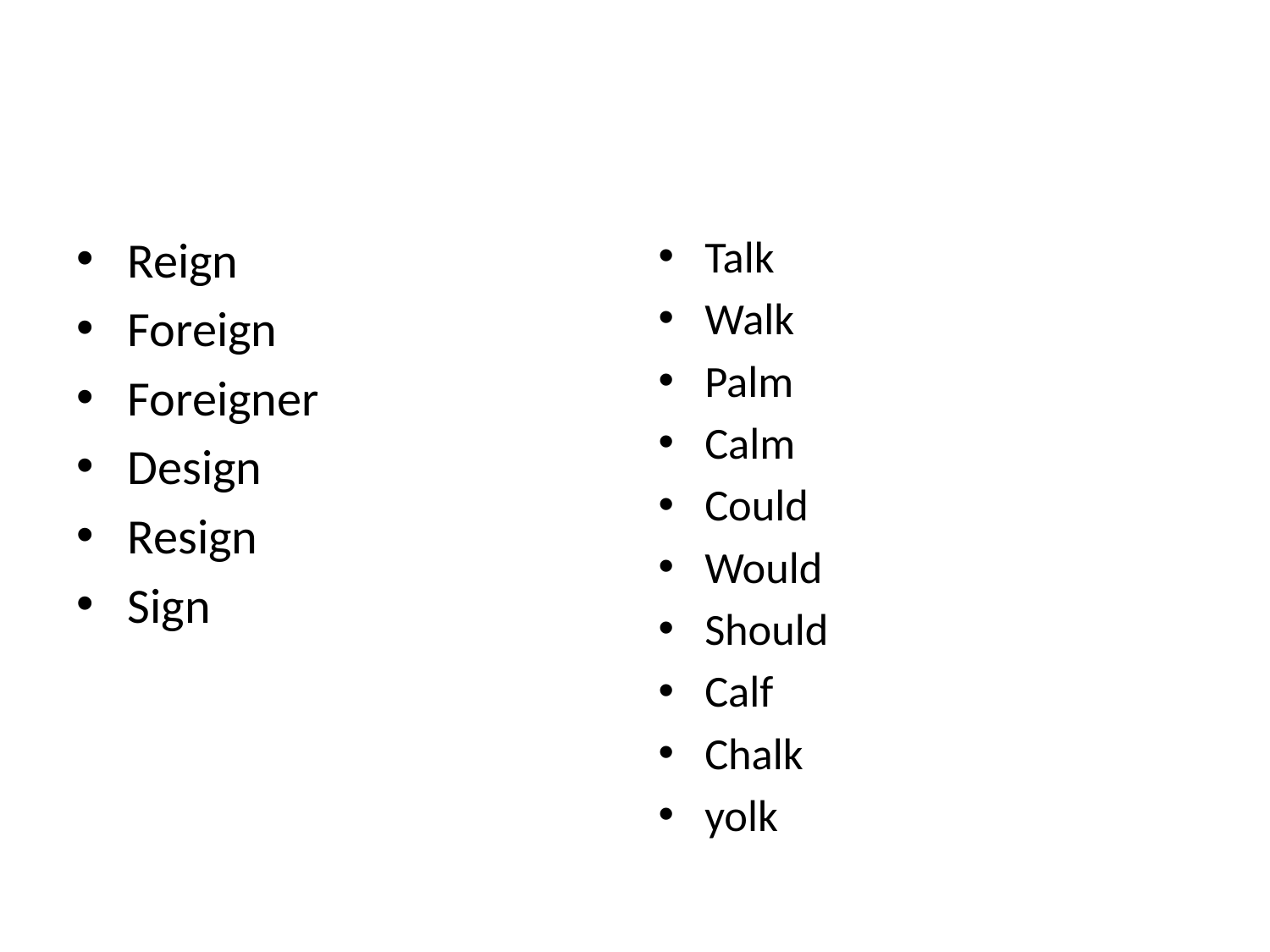

#
Reign
Foreign
Foreigner
Design
Resign
Sign

Talk
Walk
Palm
Calm
Could
Would
Should
Calf
Chalk
yolk